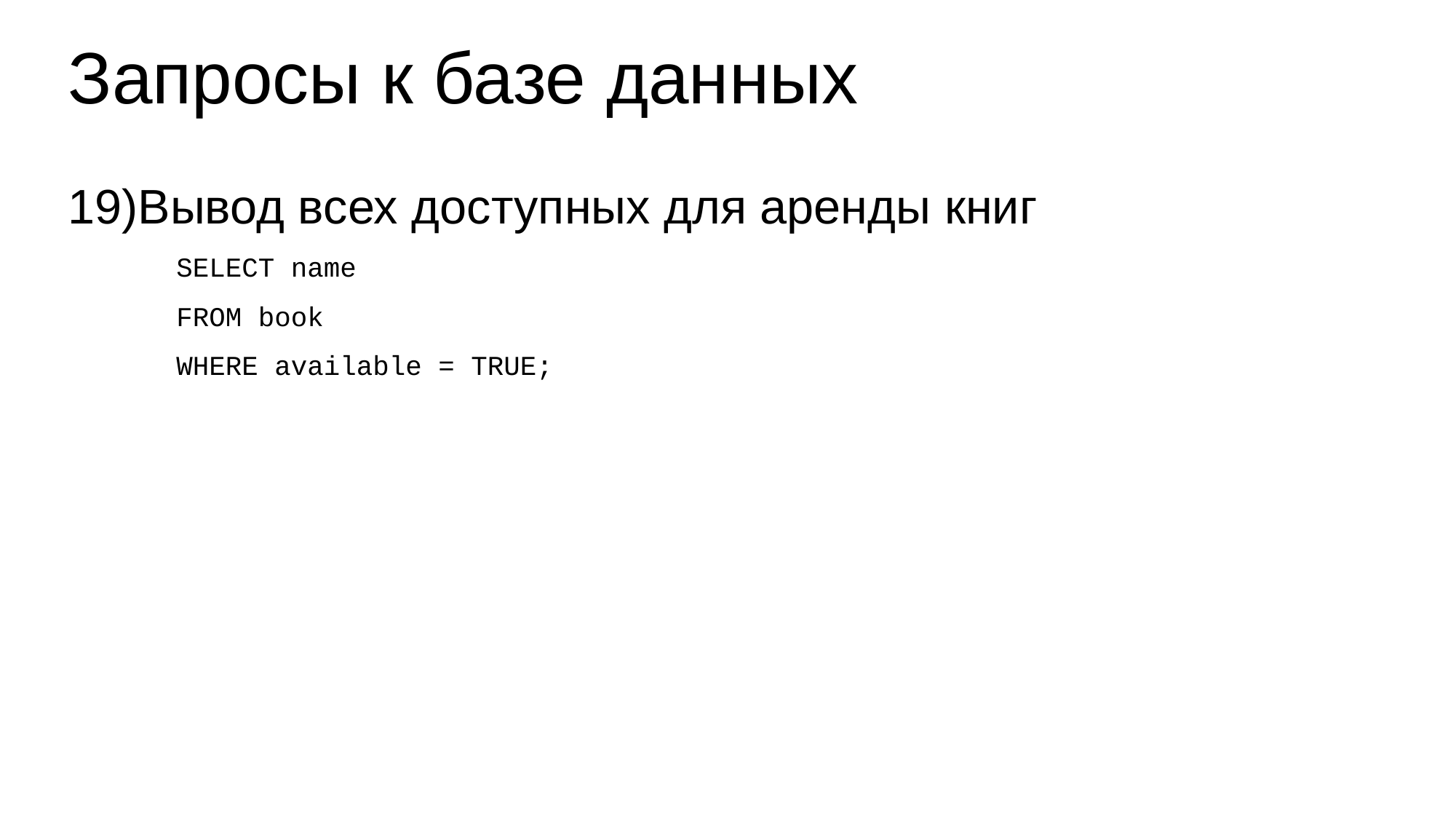

# Запросы к базе данных
Вывод всех доступных для аренды книг
SELECT name
FROM book
WHERE available = TRUE;